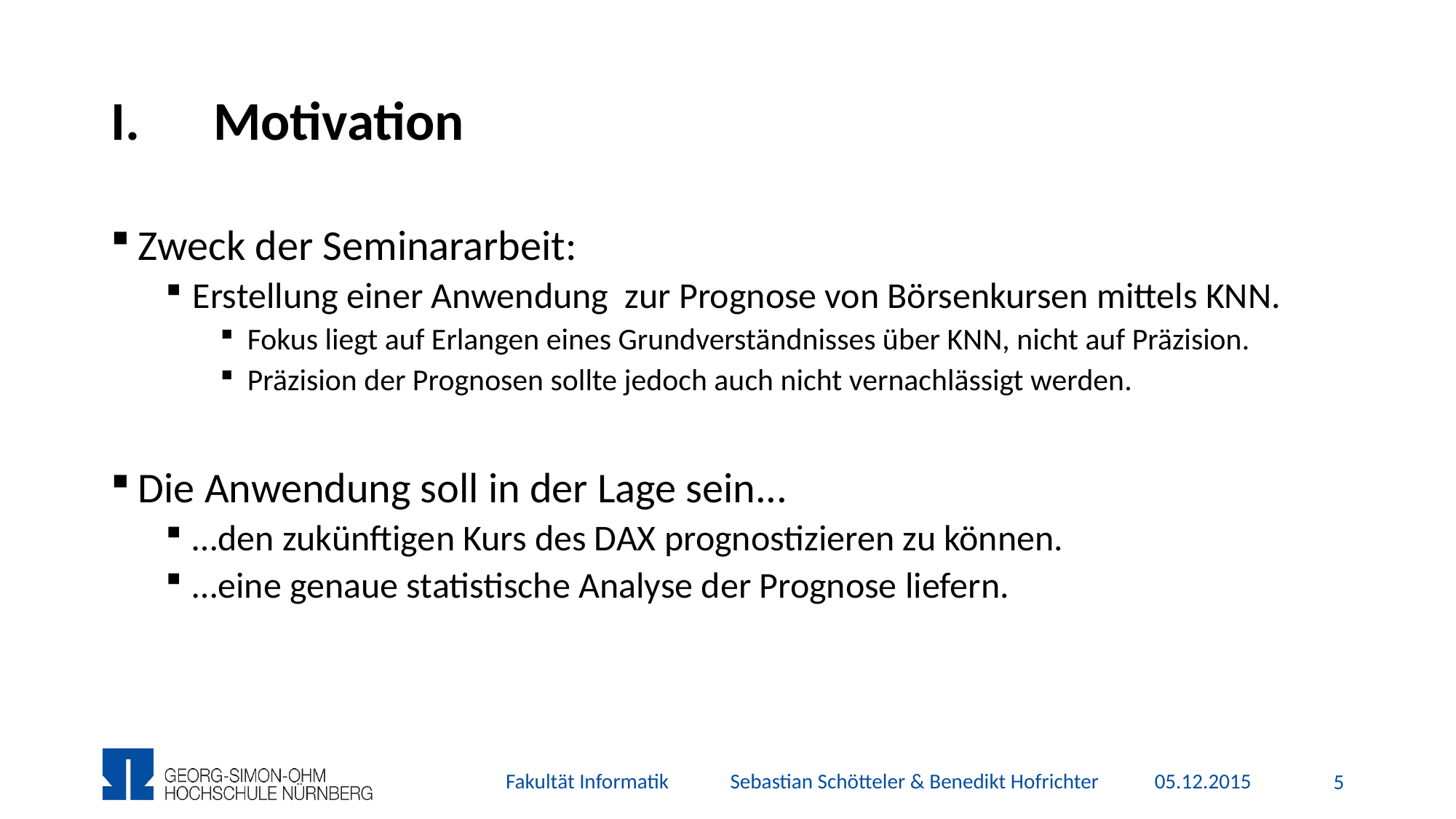

# Motivation
Zweck der Seminararbeit:
Erstellung einer Anwendung  zur Prognose von Börsenkursen mittels KNN.
Fokus liegt auf Erlangen eines Grundverständnisses über KNN, nicht auf Präzision.
Präzision der Prognosen sollte jedoch auch nicht vernachlässigt werden.

Die Anwendung soll in der Lage sein...
…den zukünftigen Kurs des DAX prognostizieren zu können.
…eine genaue statistische Analyse der Prognose liefern.

Fakultät Informatik             Sebastian Schötteler & Benedikt Hofrichter
05.12.2015
5